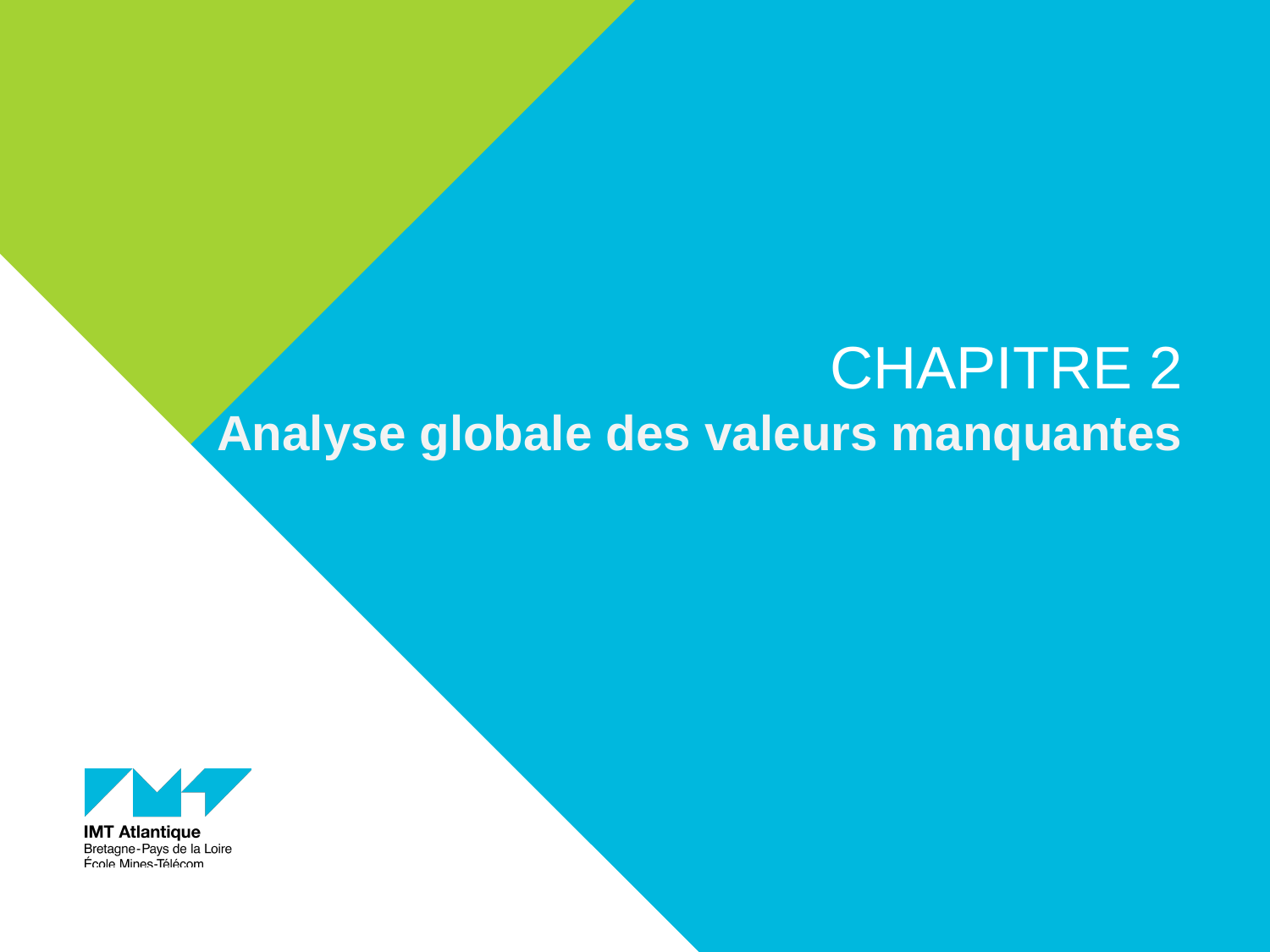

CHAPITRE 2
Analyse globale des valeurs manquantes
18/01/2017
5
TITRE DE LA PRÉSENTATION - MENU « INSERTION / EN-TÊTE ET PIED DE PAGE »